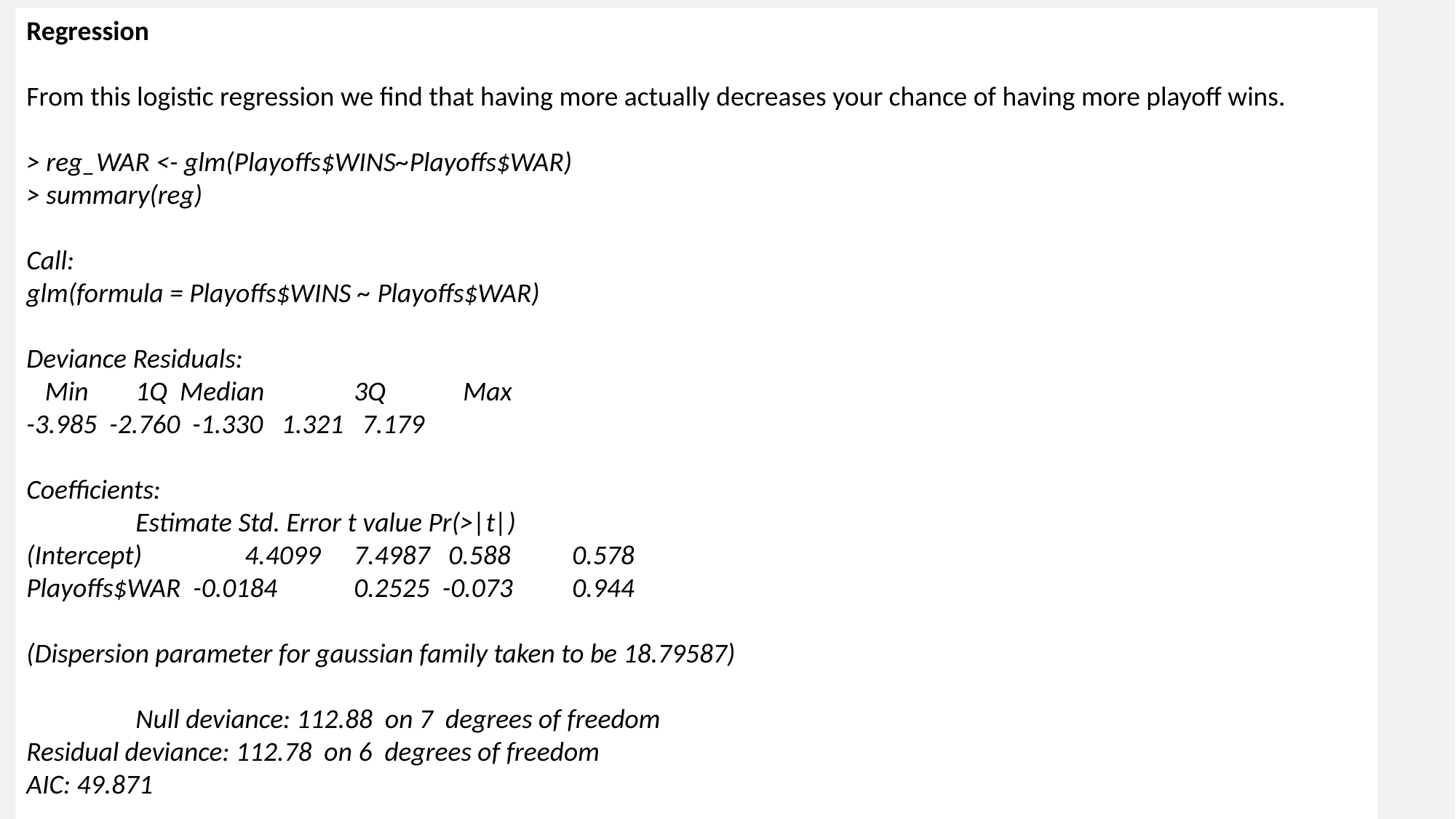

Regression

From this logistic regression we find that having more actually decreases your chance of having more playoff wins.

> reg_WAR <- glm(Playoffs$WINS~Playoffs$WAR)
> summary(reg)

Call:
glm(formula = Playoffs$WINS ~ Playoffs$WAR)

Deviance Residuals:
   Min  	1Q  Median  	3Q 	Max
-3.985  -2.760  -1.330   1.321   7.179

Coefficients:
         	Estimate Std. Error t value Pr(>|t|)
(Intercept)	4.4099 	7.4987   0.588	0.578
Playoffs$WAR  -0.0184 	0.2525  -0.073	0.944

(Dispersion parameter for gaussian family taken to be 18.79587)

	Null deviance: 112.88  on 7  degrees of freedom
Residual deviance: 112.78  on 6  degrees of freedom
AIC: 49.871

Number of Fisher Scoring iterations: 2

>
> exp(cbind(OR = coef(reg), confint(reg)))
Waiting for profiling to be done...
                 			OR    		2.5 %   			 97.5 %
(Intercept)  		82.2591559 	3.406349e-05 		1.986458e+08
Playoffs$WAR  	0.9817718 	5.985684e-01 		1.610302e+00
31